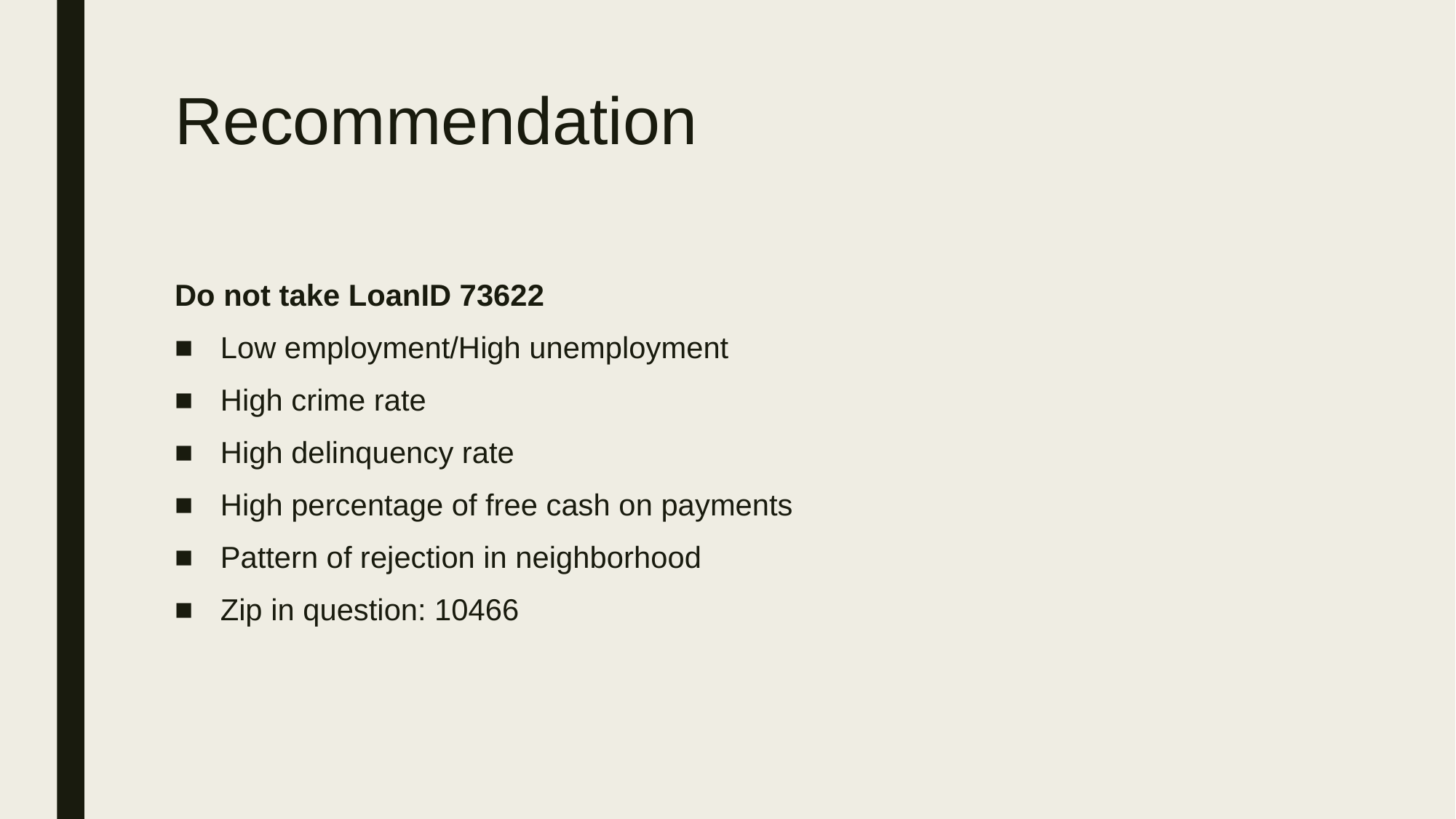

# Recommendation
Do not take LoanID 73622
Low employment/High unemployment
High crime rate
High delinquency rate
High percentage of free cash on payments
Pattern of rejection in neighborhood
Zip in question: 10466